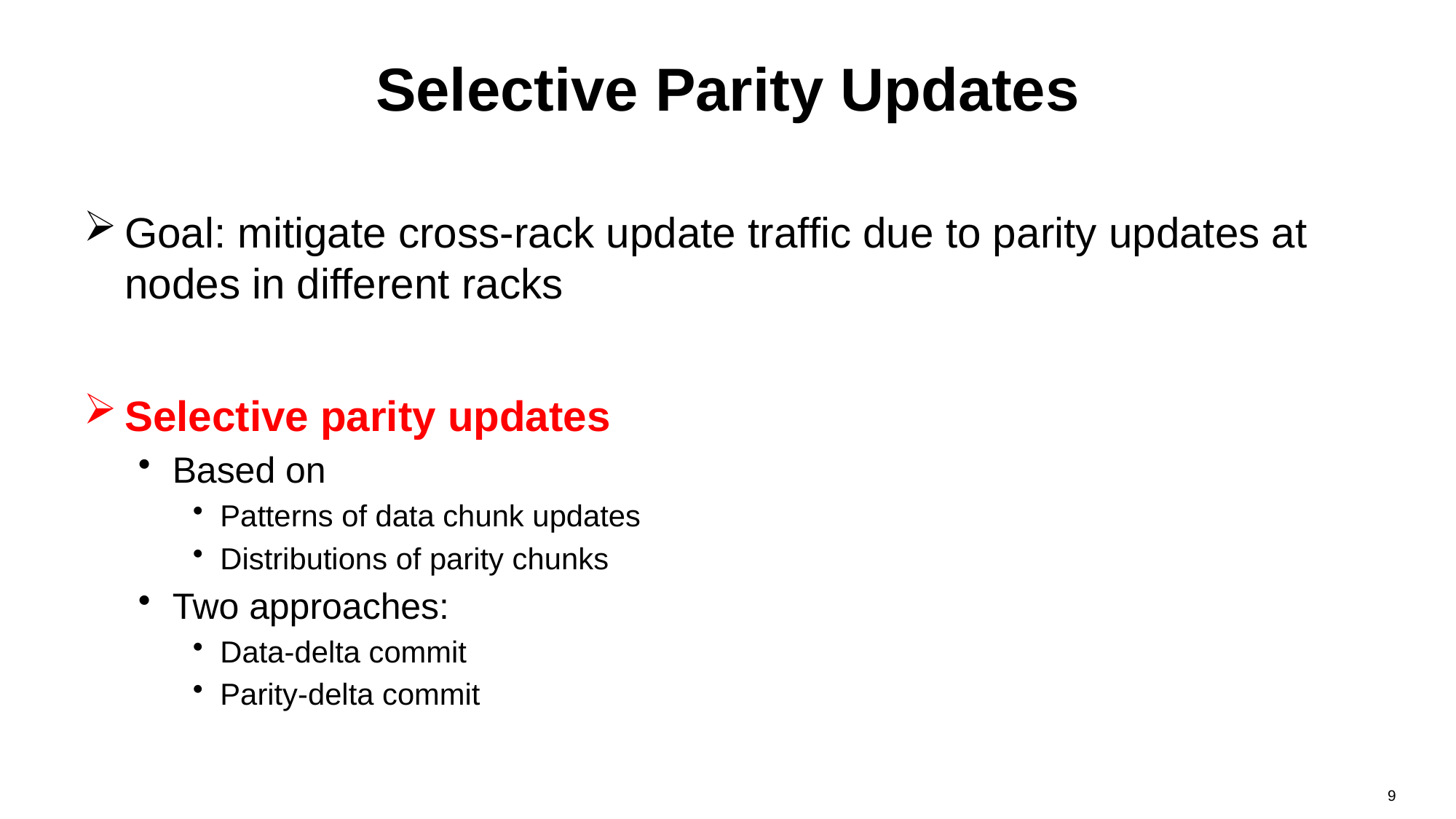

# Selective Parity Updates
Goal: mitigate cross-rack update traffic due to parity updates at nodes in different racks

Selective parity updates
Based on
Patterns of data chunk updates
Distributions of parity chunks
Two approaches:
Data-delta commit
Parity-delta commit

9